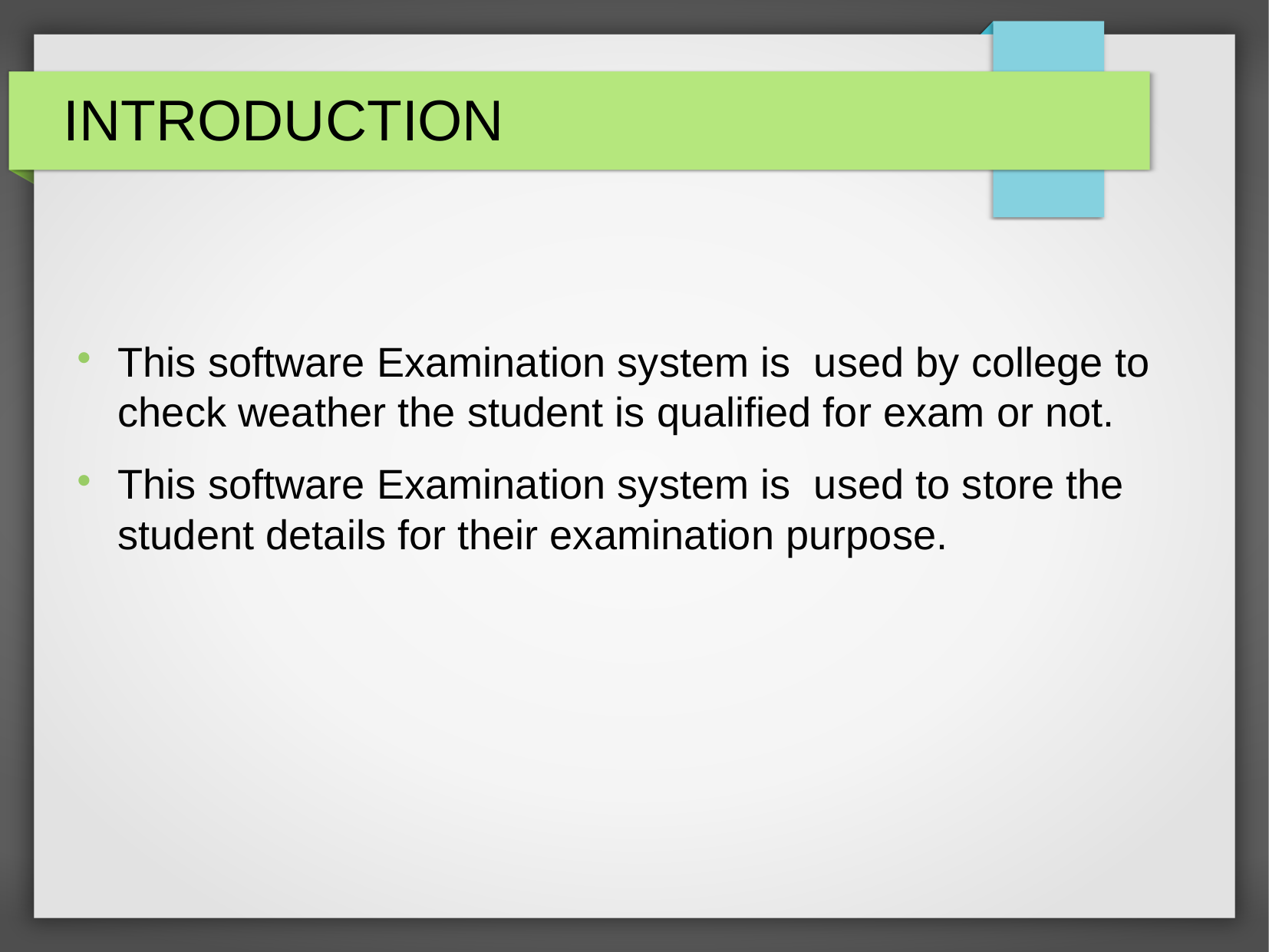

INTRODUCTION
This software Examination system is  used by college to check weather the student is qualified for exam or not.
This software Examination system is  used to store the student details for their examination purpose.